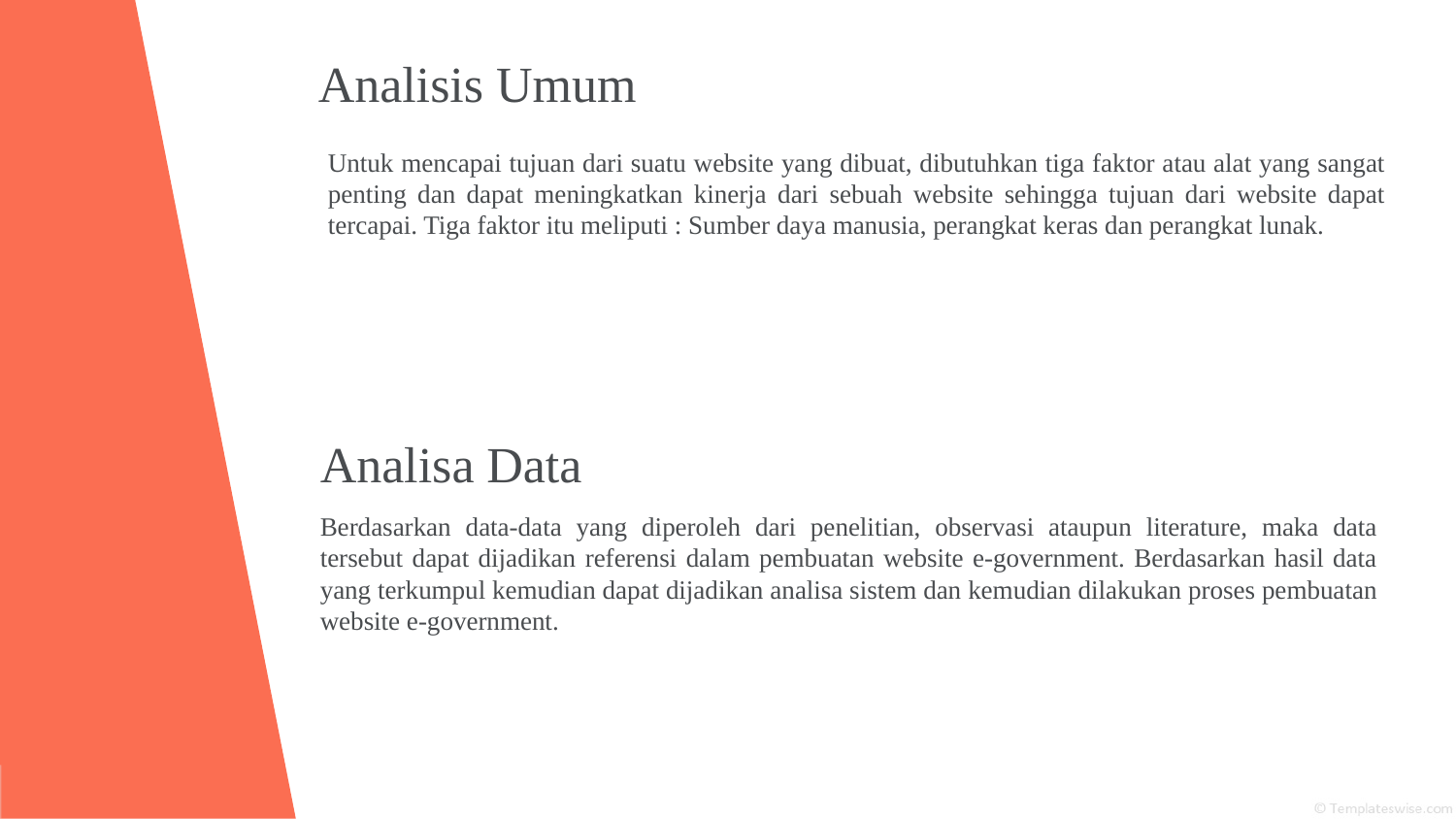

# Analisis Umum
Untuk mencapai tujuan dari suatu website yang dibuat, dibutuhkan tiga faktor atau alat yang sangat penting dan dapat meningkatkan kinerja dari sebuah website sehingga tujuan dari website dapat tercapai. Tiga faktor itu meliputi : Sumber daya manusia, perangkat keras dan perangkat lunak.
Analisa Data
Berdasarkan data-data yang diperoleh dari penelitian, observasi ataupun literature, maka data tersebut dapat dijadikan referensi dalam pembuatan website e-government. Berdasarkan hasil data yang terkumpul kemudian dapat dijadikan analisa sistem dan kemudian dilakukan proses pembuatan website e-government.